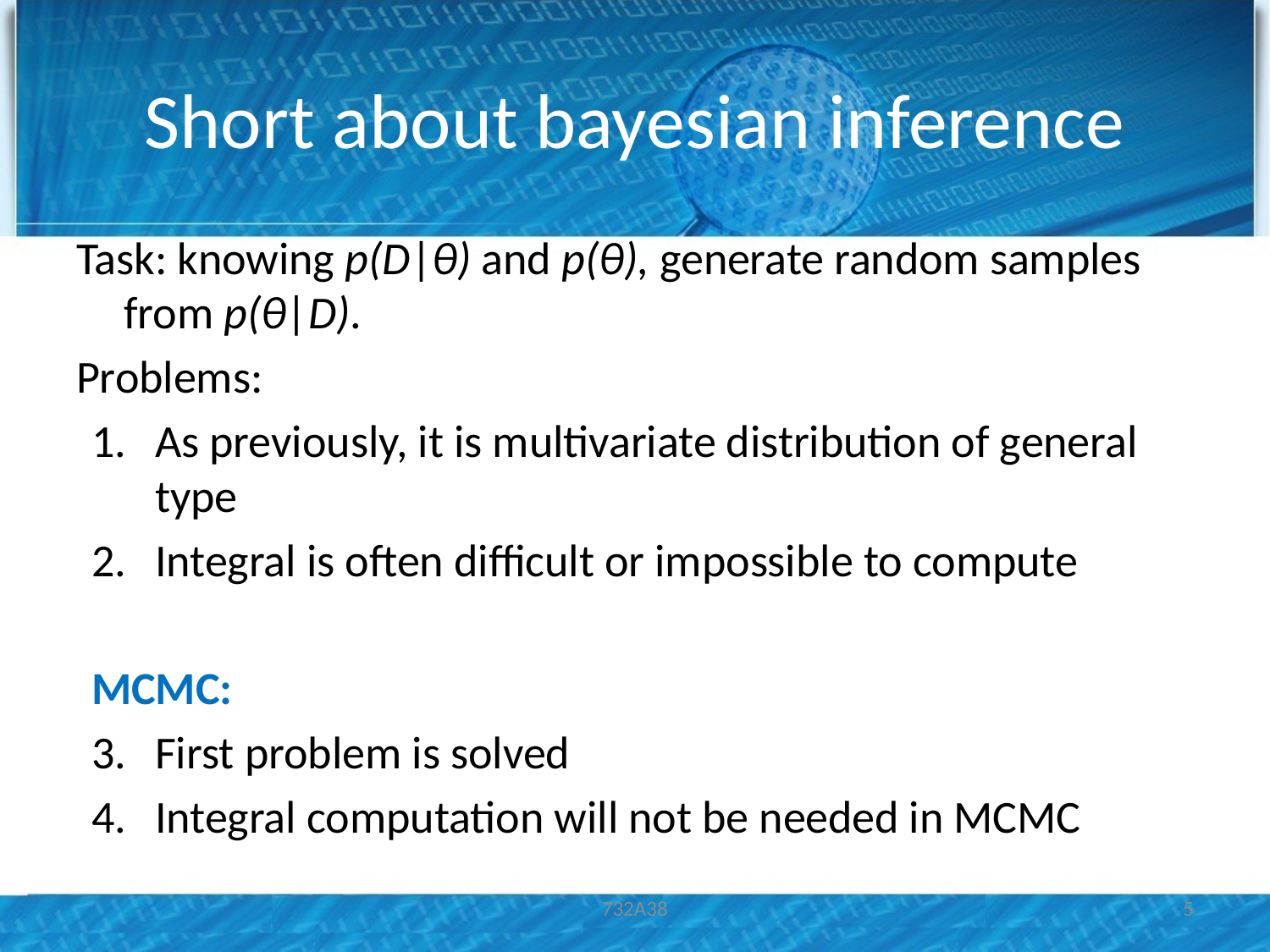

# Short about bayesian inference
Task: knowing p(D|θ) and p(θ), generate random samples from p(θ|D).
Problems:
As previously, it is multivariate distribution of general type
Integral is often difficult or impossible to compute

MCMC:
First problem is solved
Integral computation will not be needed in MCMC
732A38
5